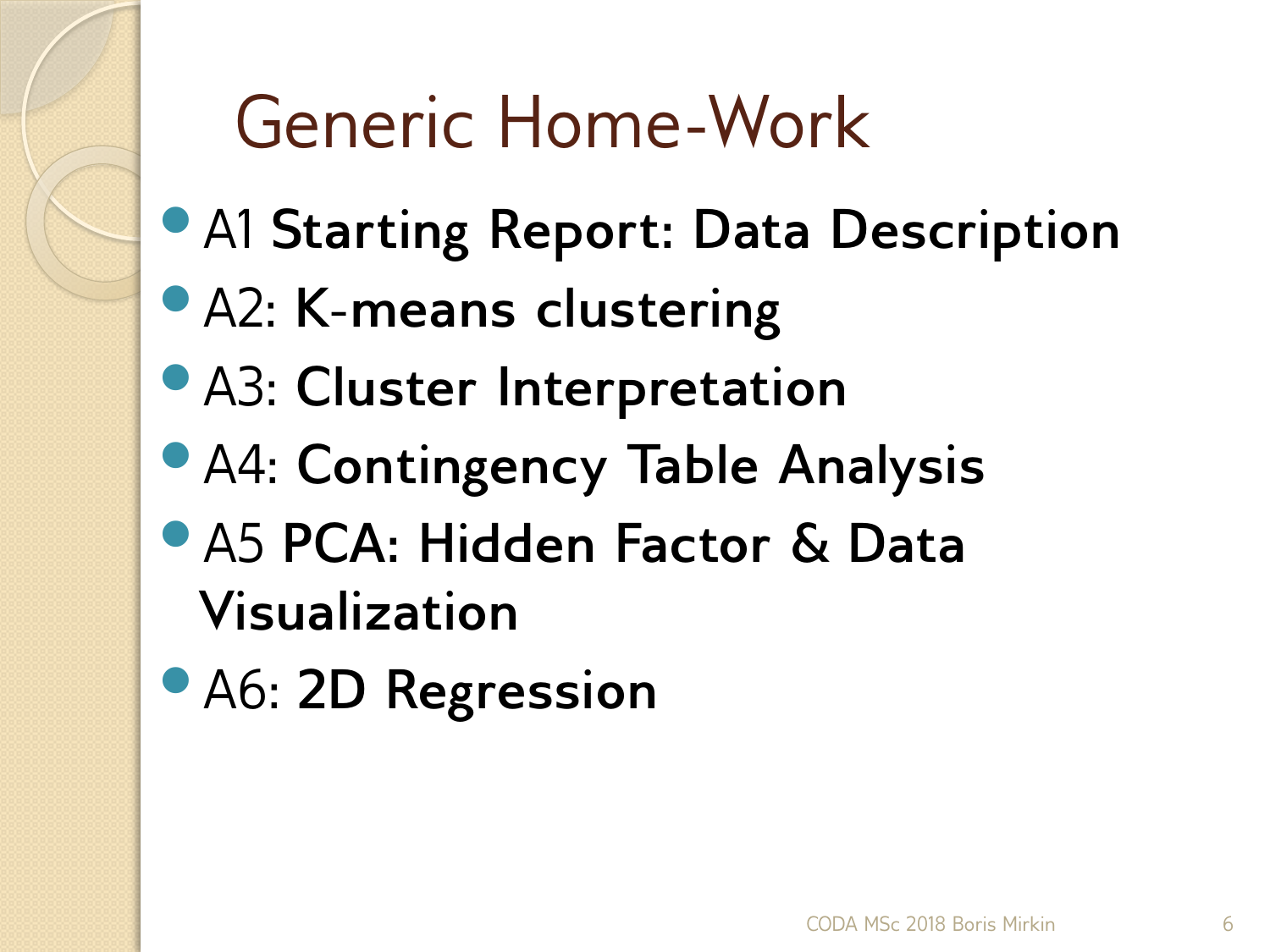

# Generic Home-Work
A1 Starting Report: Data Description
A2: K-means clustering
A3: Cluster Interpretation
A4: Contingency Table Analysis
A5 PCA: Hidden Factor & Data Visualization
A6: 2D Regression

CODA MSc 2018 Boris Mirkin
6